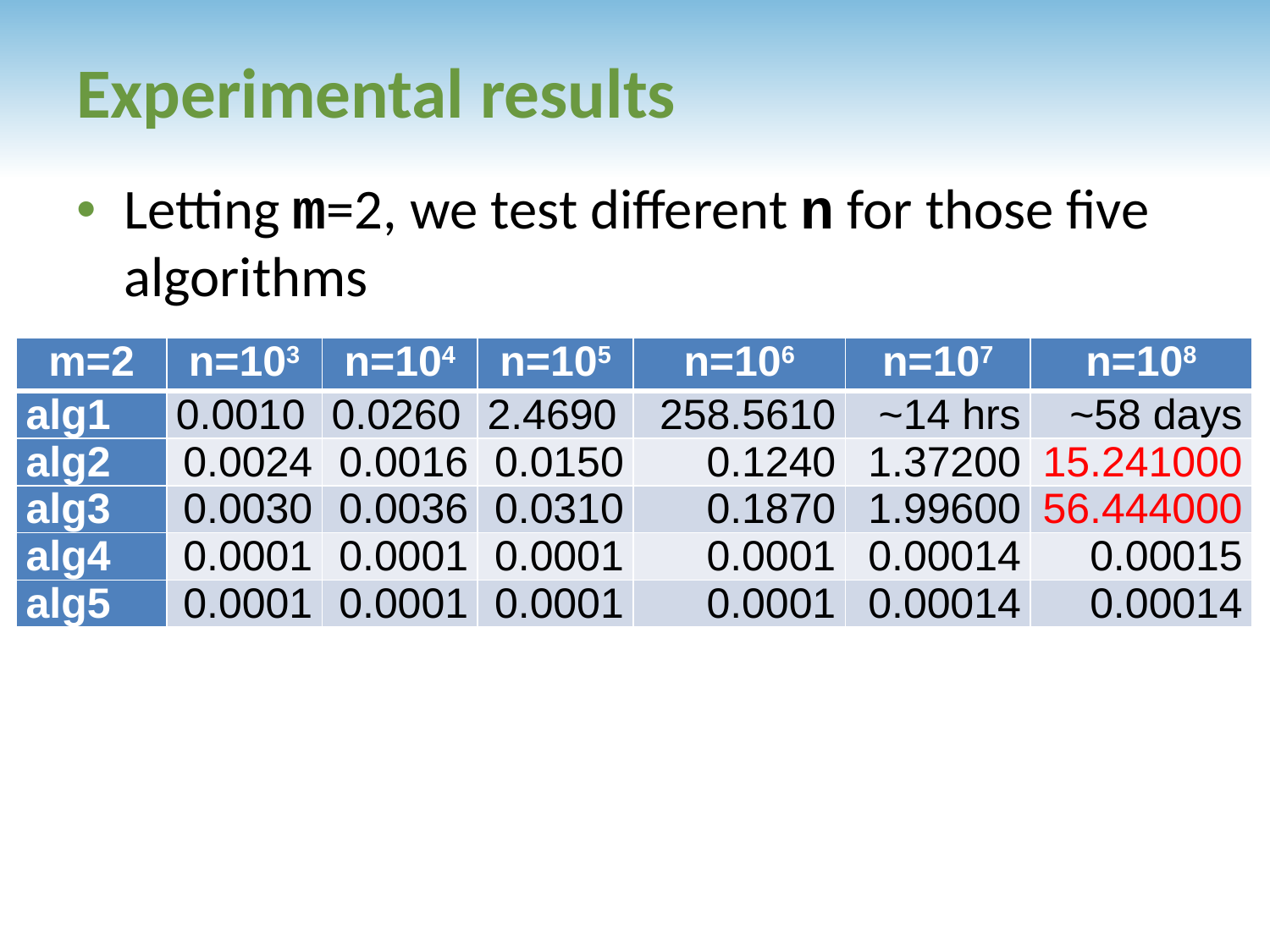

# Experimental results
Letting m=2, we test different n for those five algorithms
| m=2 | n=103 | n=104 | n=105 | n=106 | n=107 | n=108 |
| --- | --- | --- | --- | --- | --- | --- |
| alg1 | 0.0010 | 0.0260 | 2.4690 | 258.5610 | ~14 hrs | ~58 days |
| alg2 | 0.0024 | 0.0016 | 0.0150 | 0.1240 | 1.37200 | 15.241000 |
| alg3 | 0.0030 | 0.0036 | 0.0310 | 0.1870 | 1.99600 | 56.444000 |
| alg4 | 0.0001 | 0.0001 | 0.0001 | 0.0001 | 0.00014 | 0.00015 |
| alg5 | 0.0001 | 0.0001 | 0.0001 | 0.0001 | 0.00014 | 0.00014 |